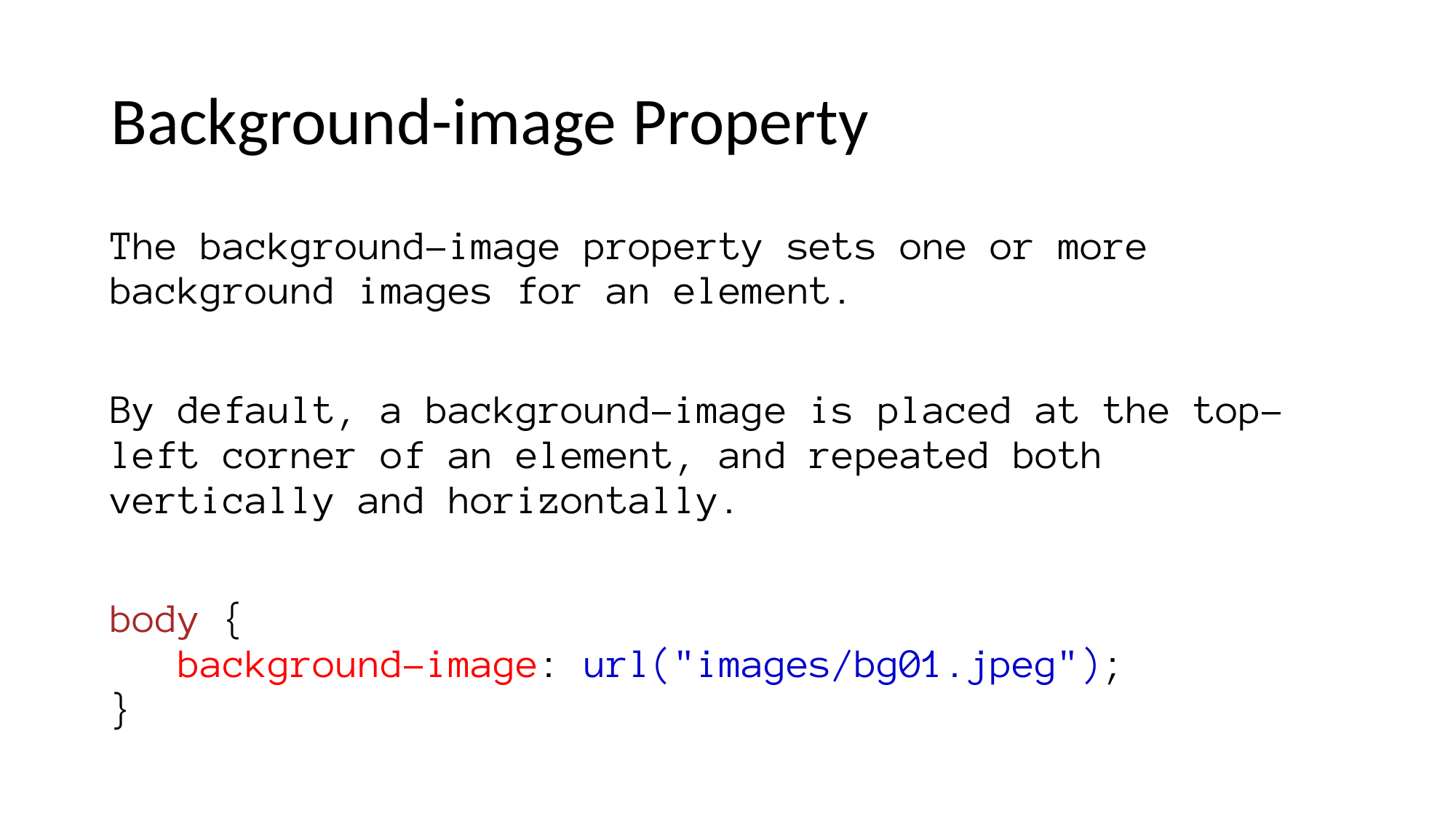

# Background-image Property
The background-image property sets one or more background images for an element.

By default, a background-image is placed at the top-left corner of an element, and repeated both vertically and horizontally.

body {
   background-image: url("images/bg01.jpeg");
}